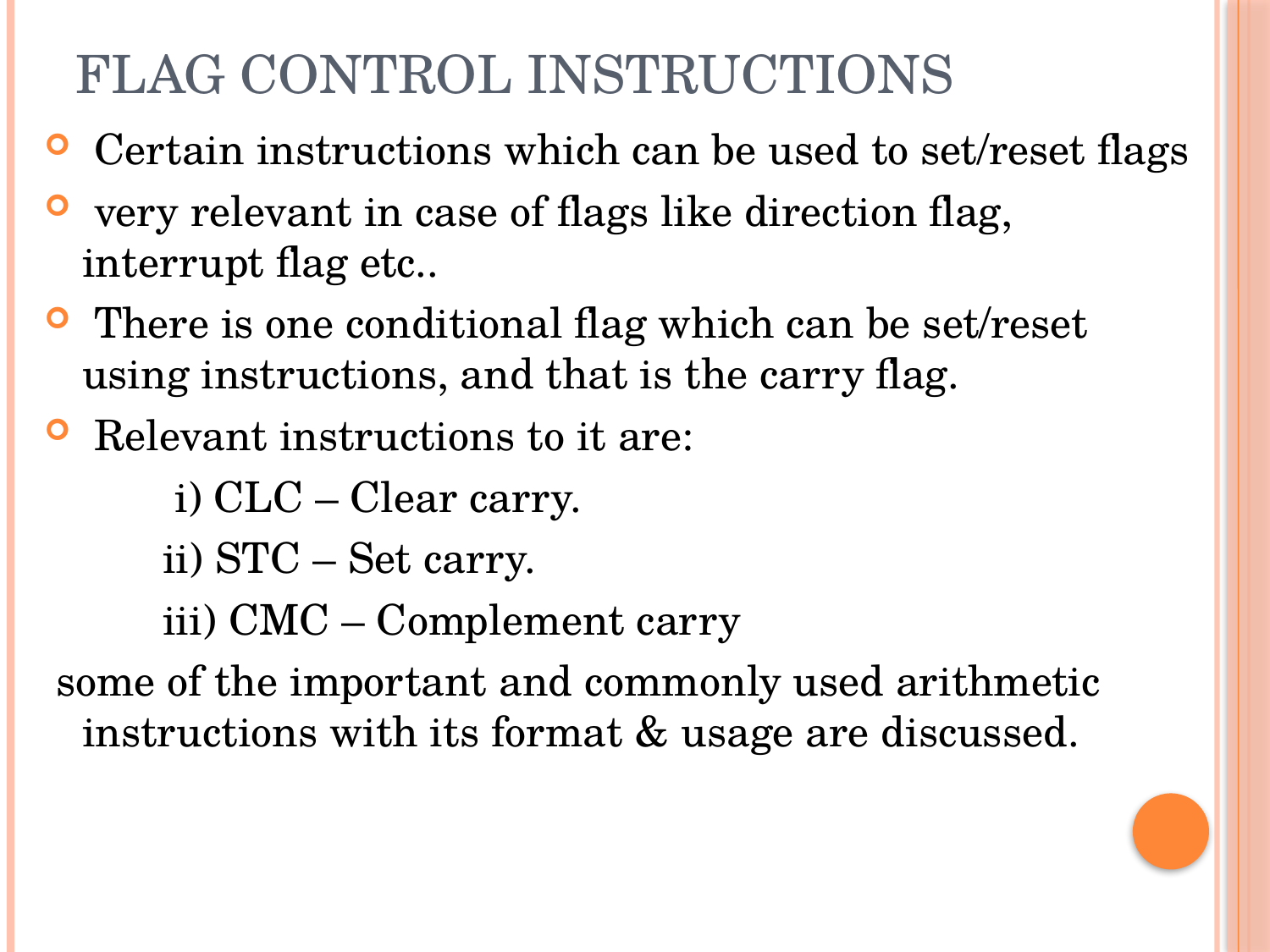

# Flag Control Instructions
 Certain instructions which can be used to set/reset flags
 very relevant in case of flags like direction flag, interrupt flag etc..
 There is one conditional flag which can be set/reset using instructions, and that is the carry flag.
 Relevant instructions to it are:
           i) CLC – Clear carry.
          ii) STC – Set carry.
          iii) CMC – Complement carry
 some of the important and commonly used arithmetic instructions with its format & usage are discussed.